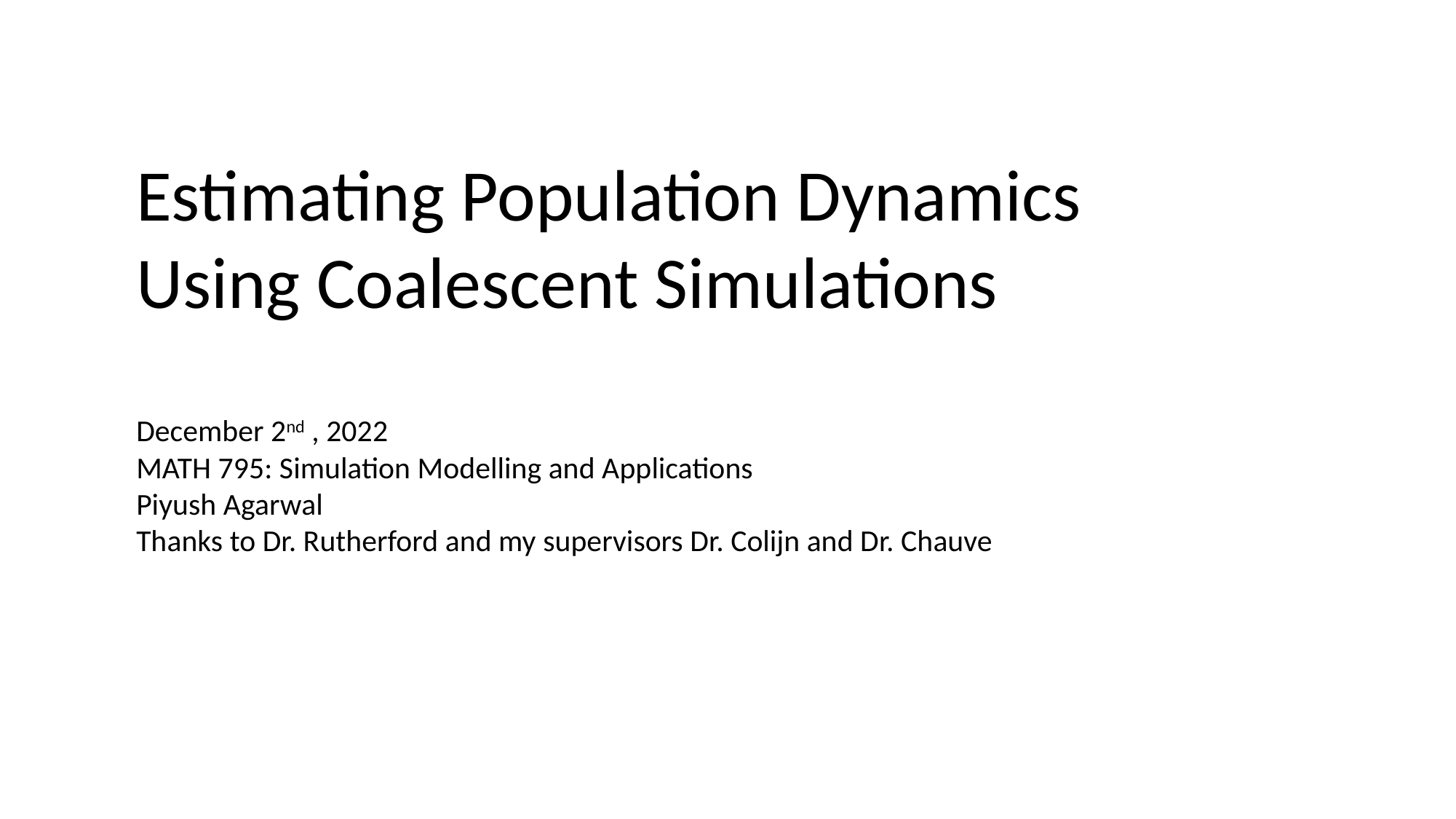

Estimating Population Dynamics
Using Coalescent Simulations
December 2nd , 2022
MATH 795: Simulation Modelling and Applications
Piyush Agarwal
Thanks to Dr. Rutherford and my supervisors Dr. Colijn and Dr. Chauve